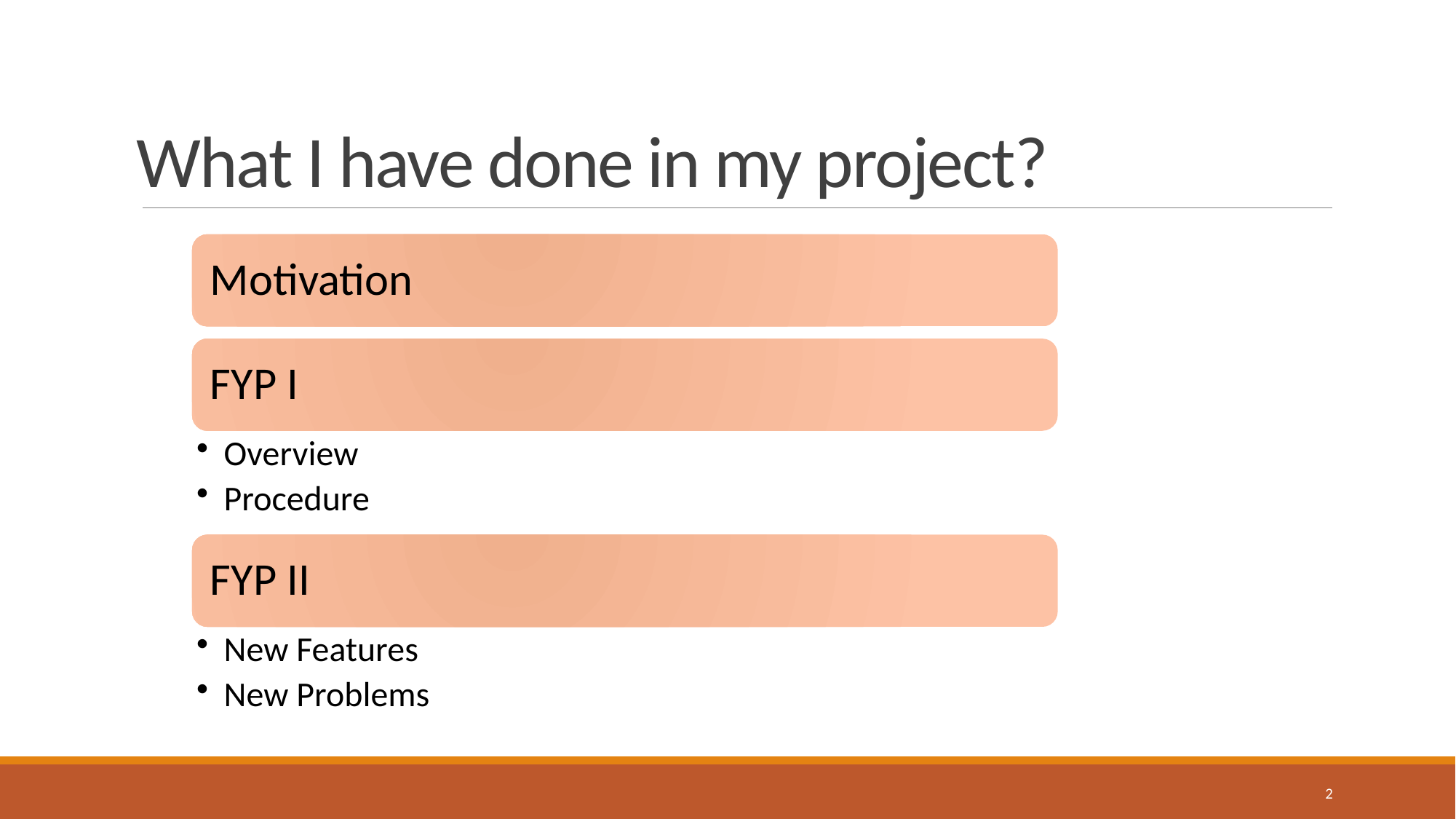

# What I have done in my project?

Motivation

FYP I
Overview
Procedure

FYP II
New Features
New Problems
2